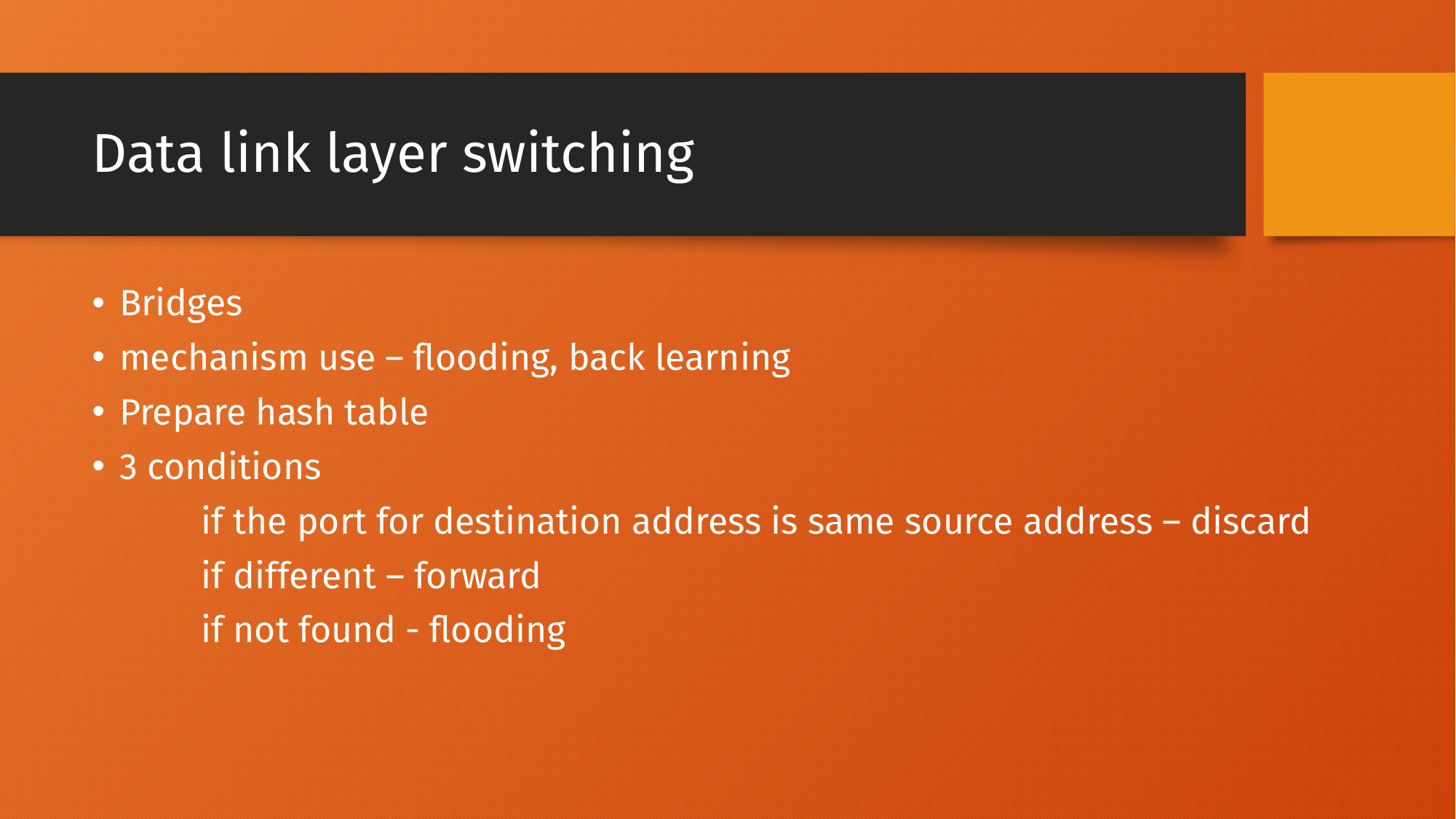

# Data link layer switching
Bridges
mechanism use – flooding, back learning
Prepare hash table
3 conditions
	if the port for destination address is same source address – discard
	if different – forward
	if not found - flooding